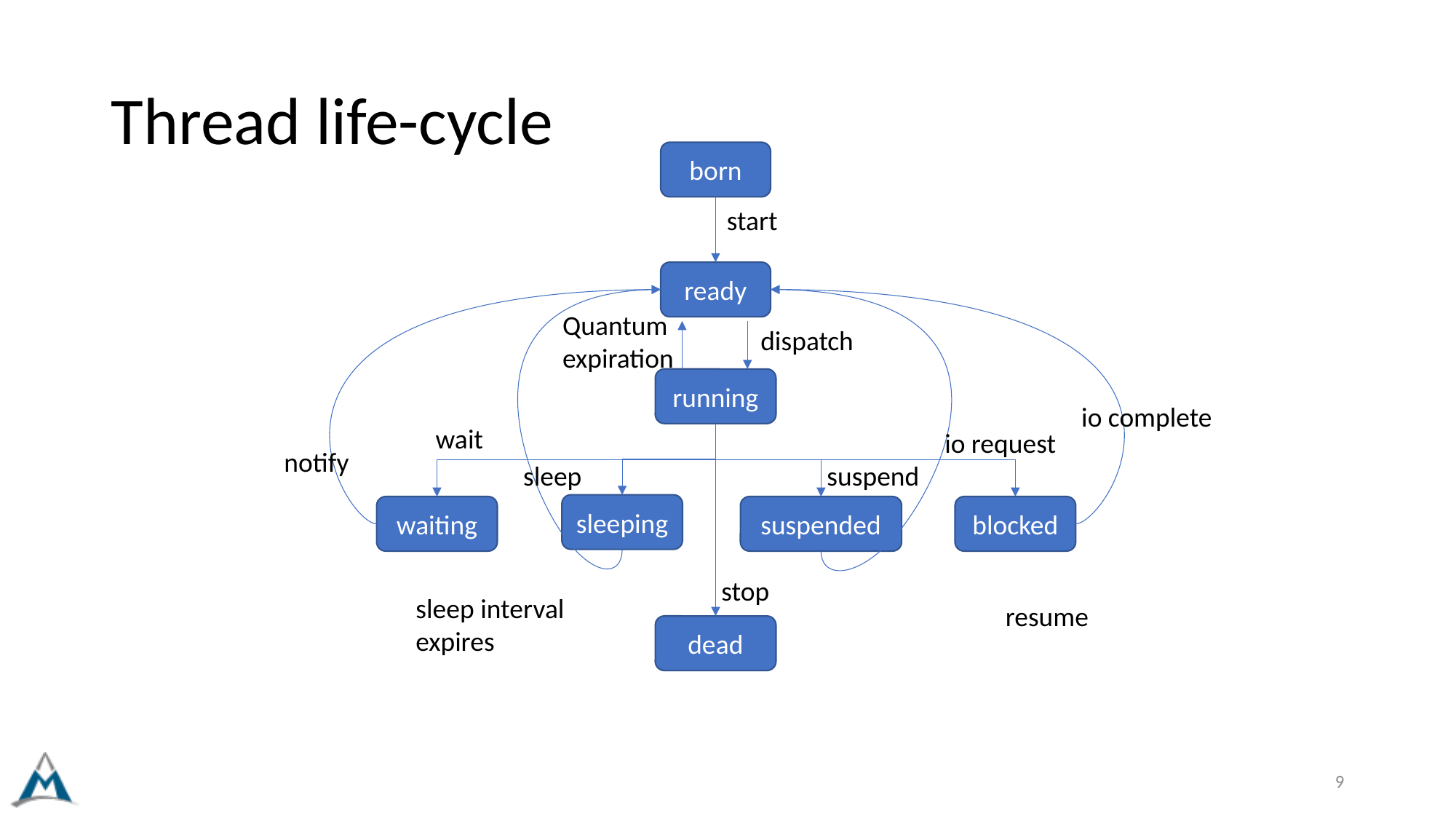

# Thread life-cycle
born
start
ready
Quantum
expiration
dispatch
running
io complete
wait
io request
notify
sleep
suspend
sleeping
waiting
suspended
blocked
stop
sleep interval expires
resume
dead
9